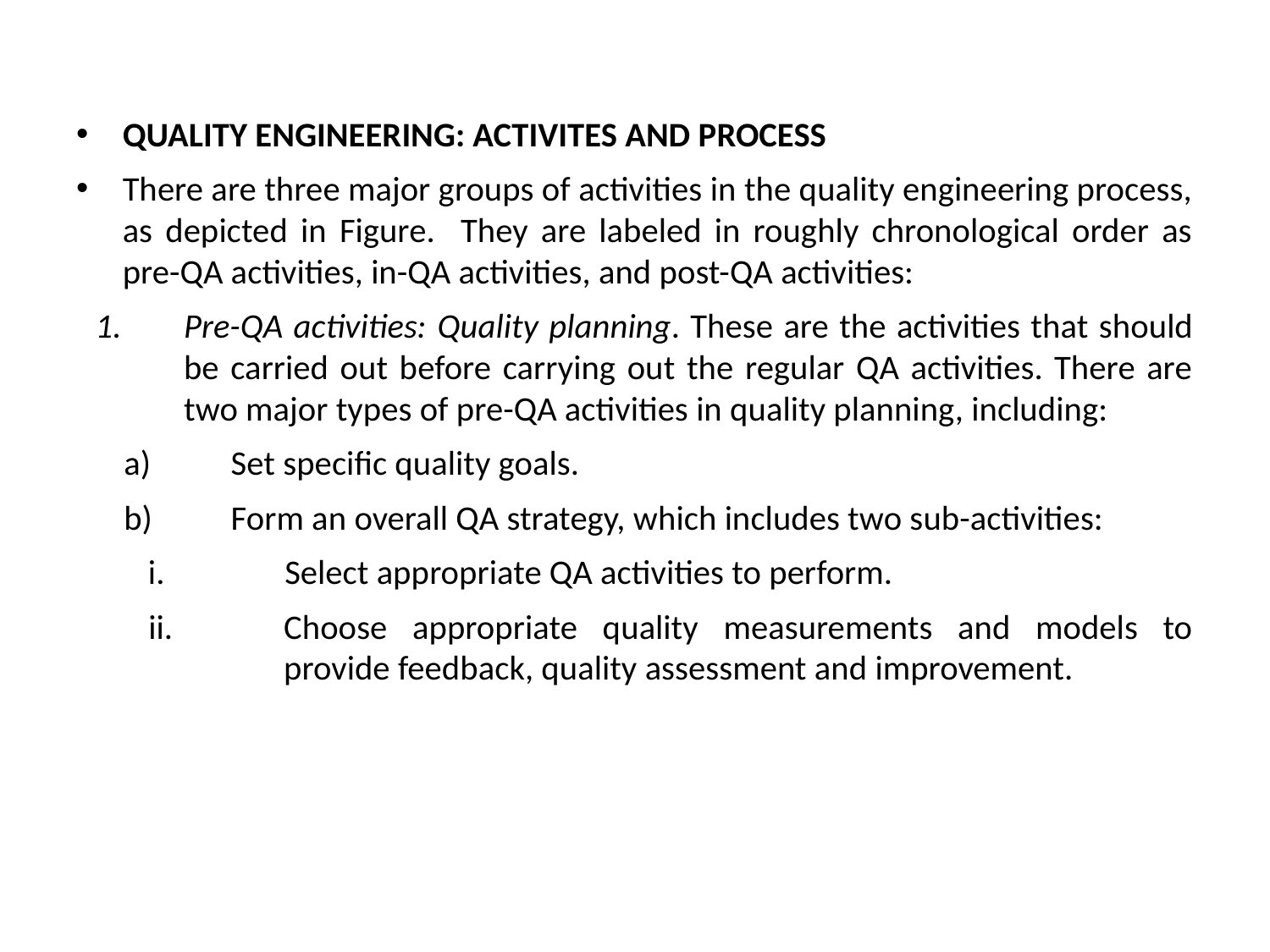

QUALITY ENGINEERING: ACTIVITES AND PROCESS
There are three major groups of activities in the quality engineering process, as depicted in Figure.  They are labeled in roughly chronological order as pre-QA activities, in-QA activities, and post-QA activities:
Pre-QA activities: Quality planning. These are the activities that should be carried out before carrying out the regular QA activities. There are two major types of pre-QA activities in quality planning, including:
Set specific quality goals.
Form an overall QA strategy, which includes two sub-activities:
Select appropriate QA activities to perform.
Choose appropriate quality measurements and models to provide feedback, quality assessment and improvement.